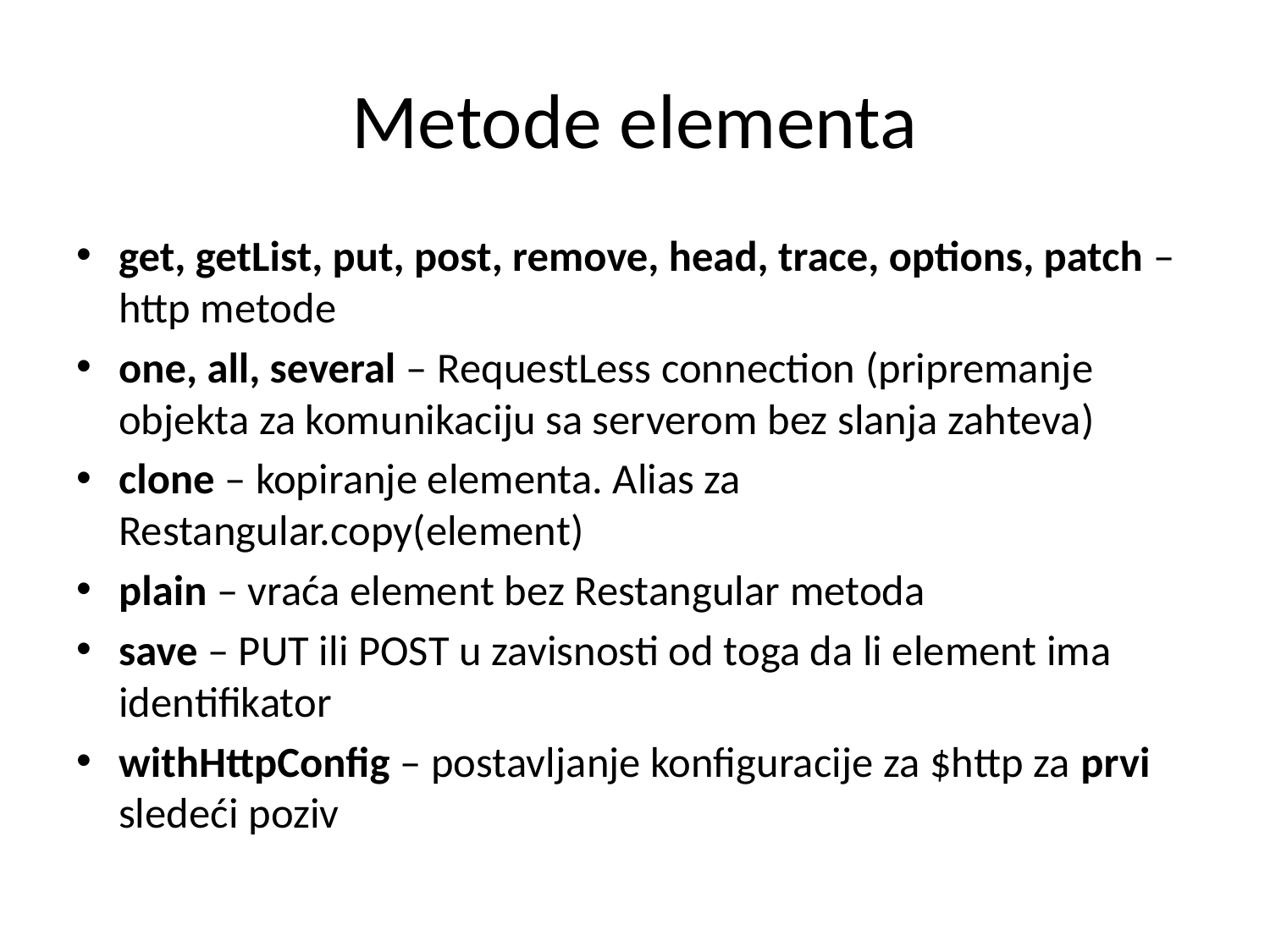

# Metode elementa
get, getList, put, post, remove, head, trace, options, patch – http metode
one, all, several – RequestLess connection (pripremanje objekta za komunikaciju sa serverom bez slanja zahteva)
clone – kopiranje elementa. Alias za Restangular.copy(element)
plain – vraća element bez Restangular metoda
save – PUT ili POST u zavisnosti od toga da li element ima identifikator
withHttpConfig – postavljanje konfiguracije za $http za prvi sledeći poziv